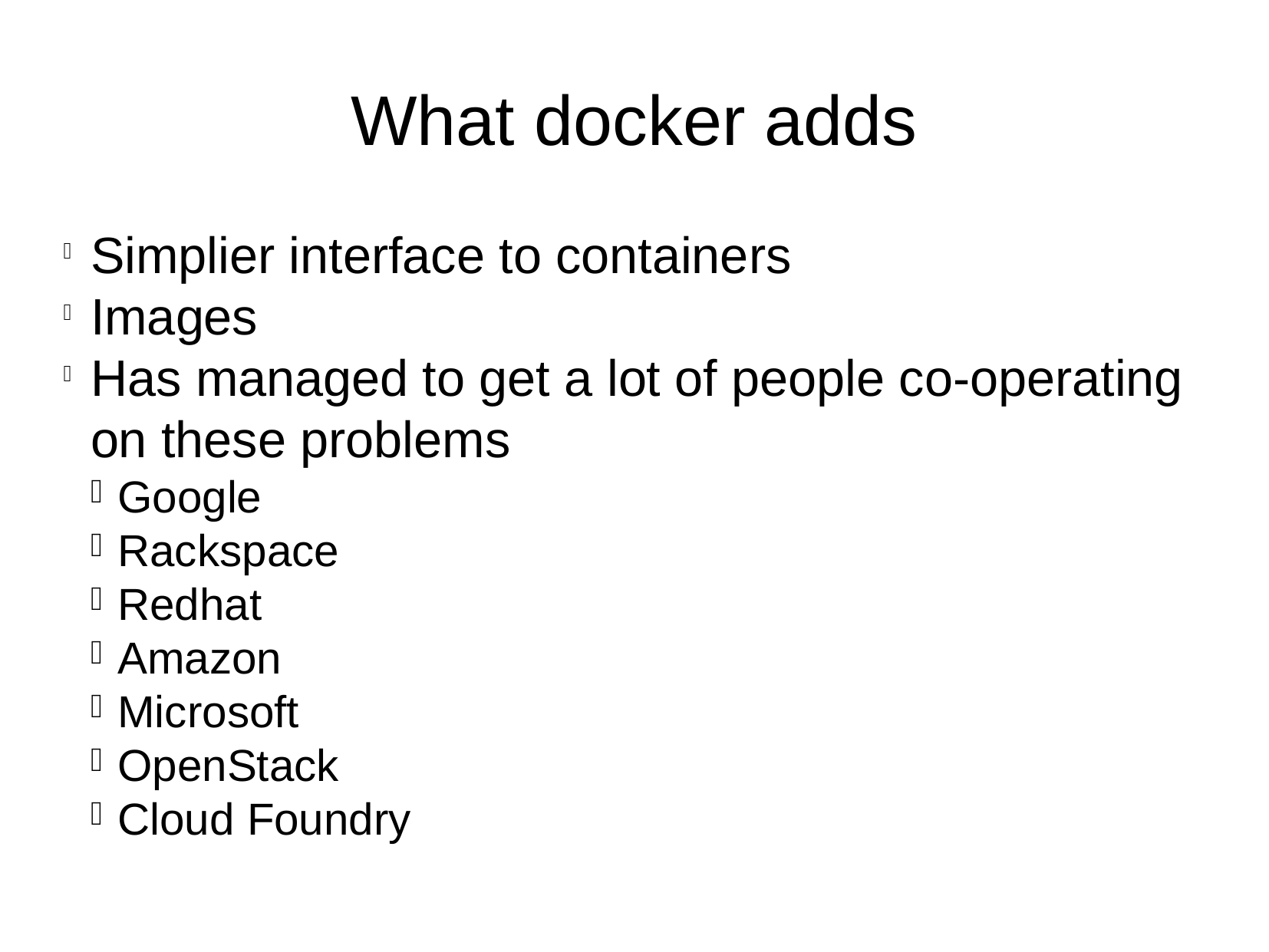

What docker adds
Simplier interface to containers
Images
Has managed to get a lot of people co-operating on these problems
Google
Rackspace
Redhat
Amazon
Microsoft
OpenStack
Cloud Foundry